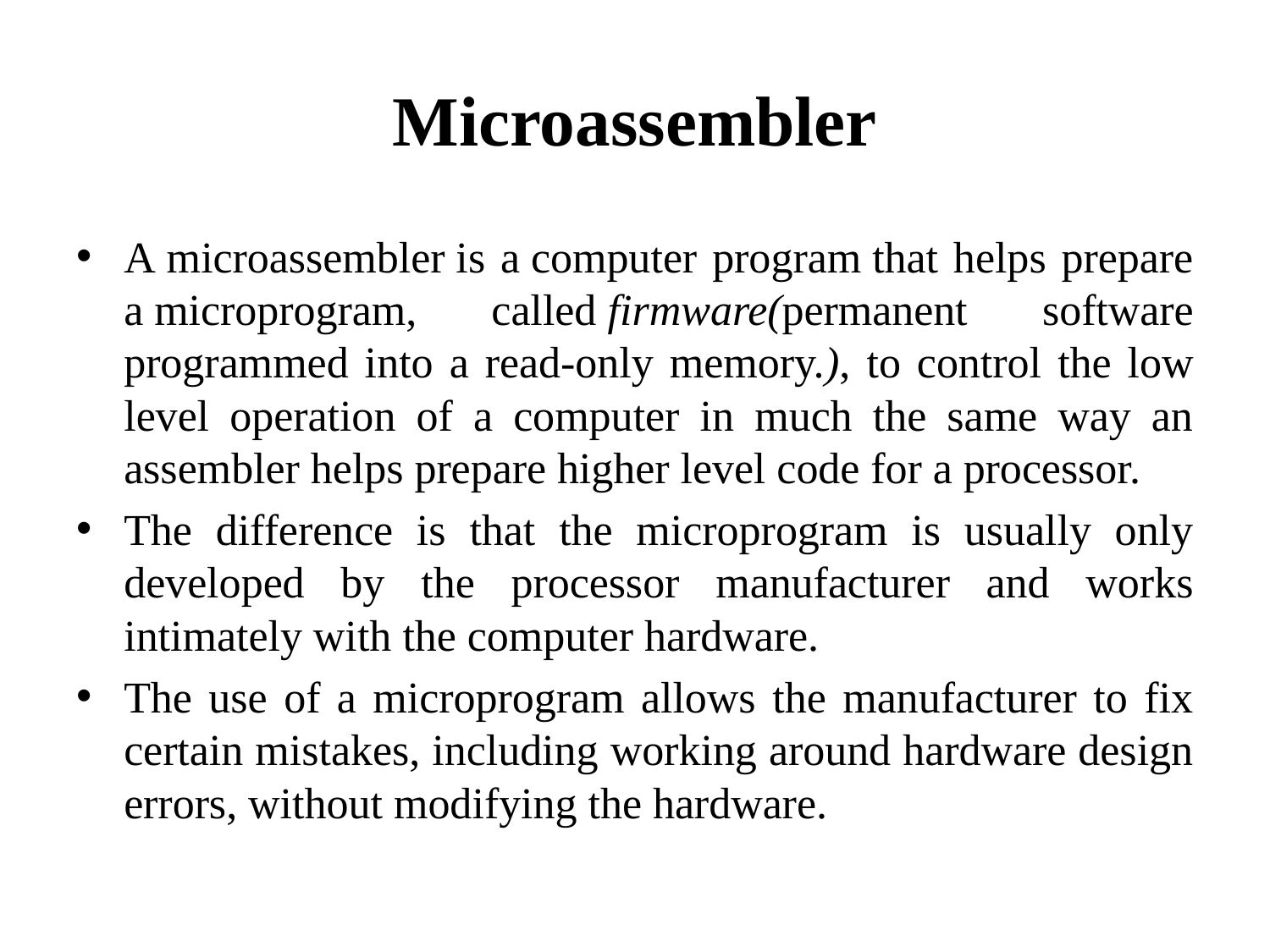

# Microassembler
A microassembler is a computer program that helps prepare a microprogram, called firmware(permanent software programmed into a read-only memory.), to control the low level operation of a computer in much the same way an assembler helps prepare higher level code for a processor.
The difference is that the microprogram is usually only developed by the processor manufacturer and works intimately with the computer hardware.
The use of a microprogram allows the manufacturer to fix certain mistakes, including working around hardware design errors, without modifying the hardware.